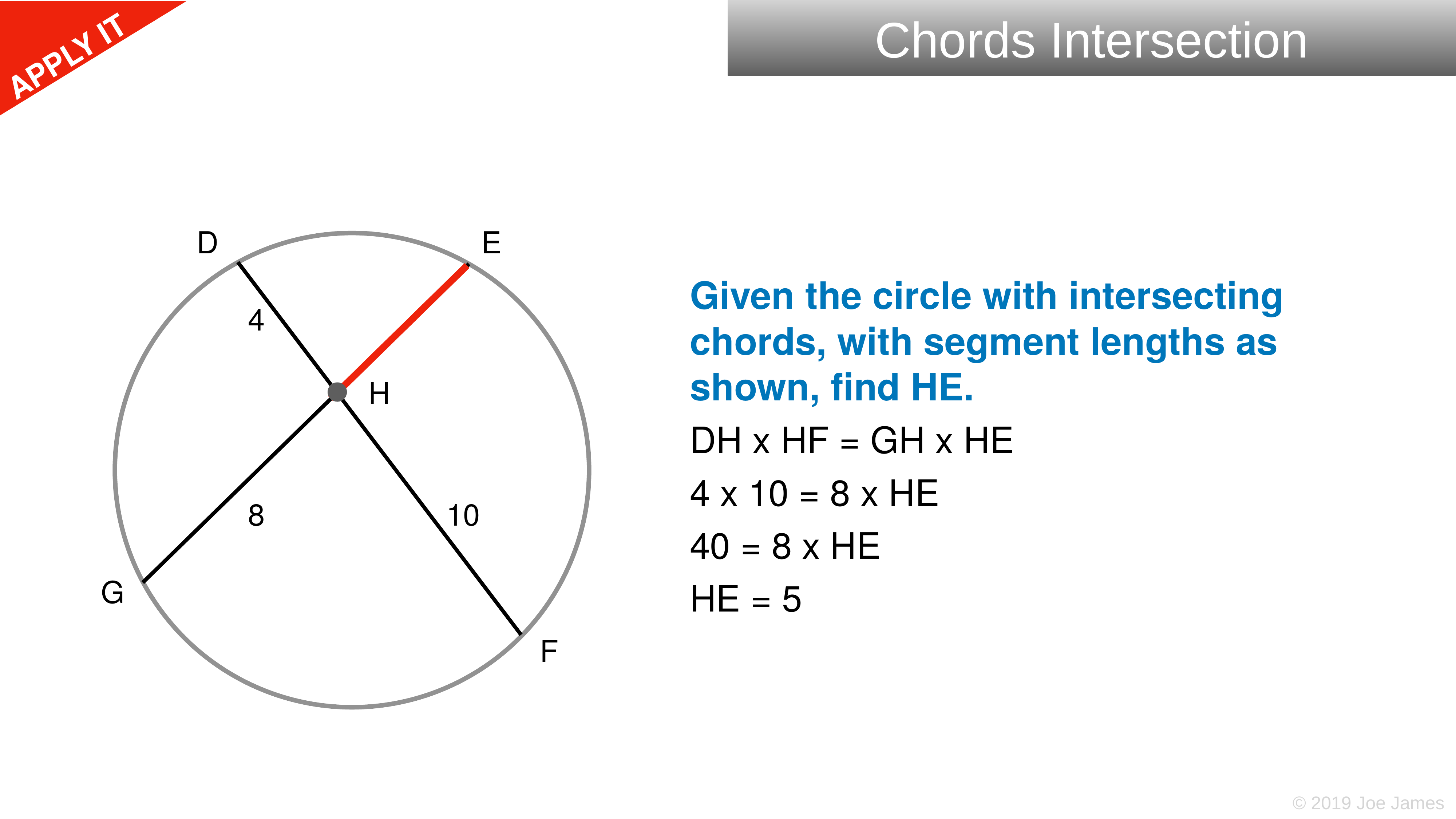

Chords Intersection
D
E

Given the circle with intersecting chords, with segment lengths as shown, find HE.
DH x HF = GH x HE
4 x 10 = 8 x HE
40 = 8 x HE
HE = 5
4
H

8
10
G
F